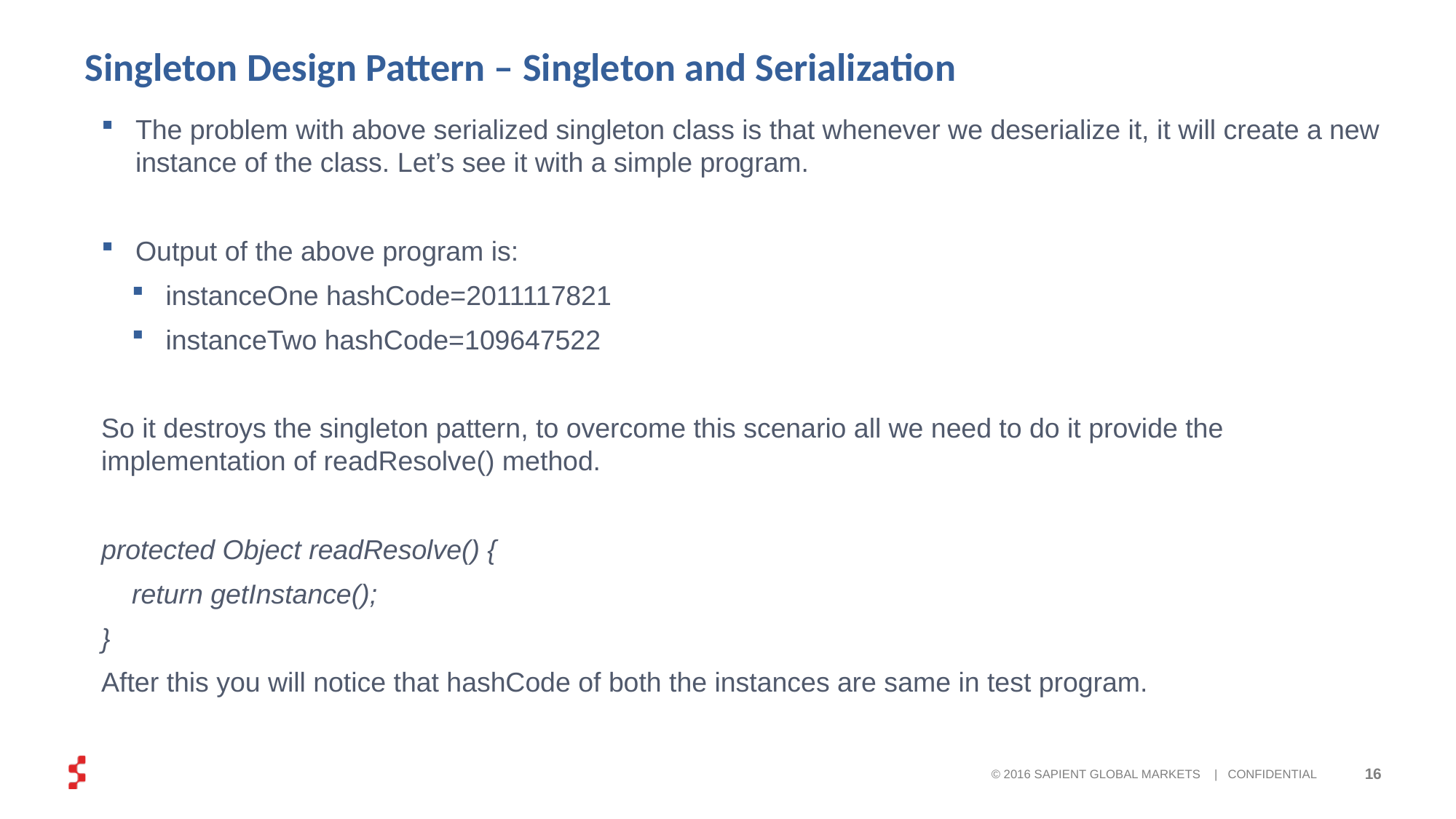

# Singleton Design Pattern – Singleton and Serialization
The problem with above serialized singleton class is that whenever we deserialize it, it will create a new instance of the class. Let’s see it with a simple program.

Output of the above program is:
instanceOne hashCode=2011117821
instanceTwo hashCode=109647522

So it destroys the singleton pattern, to overcome this scenario all we need to do it provide the implementation of readResolve() method.

protected Object readResolve() {
    return getInstance();
}
After this you will notice that hashCode of both the instances are same in test program.